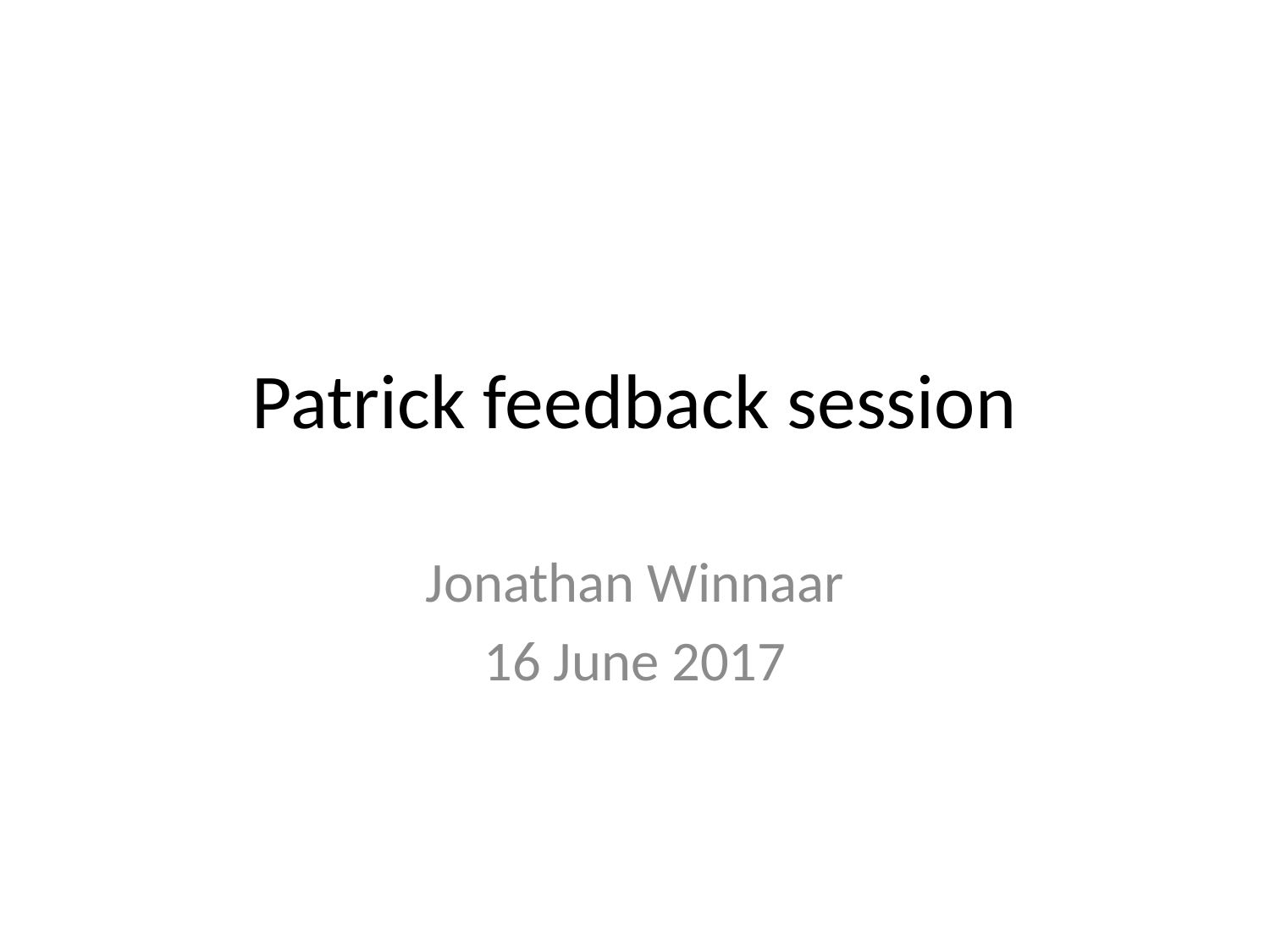

# Patrick feedback session
Jonathan Winnaar
16 June 2017